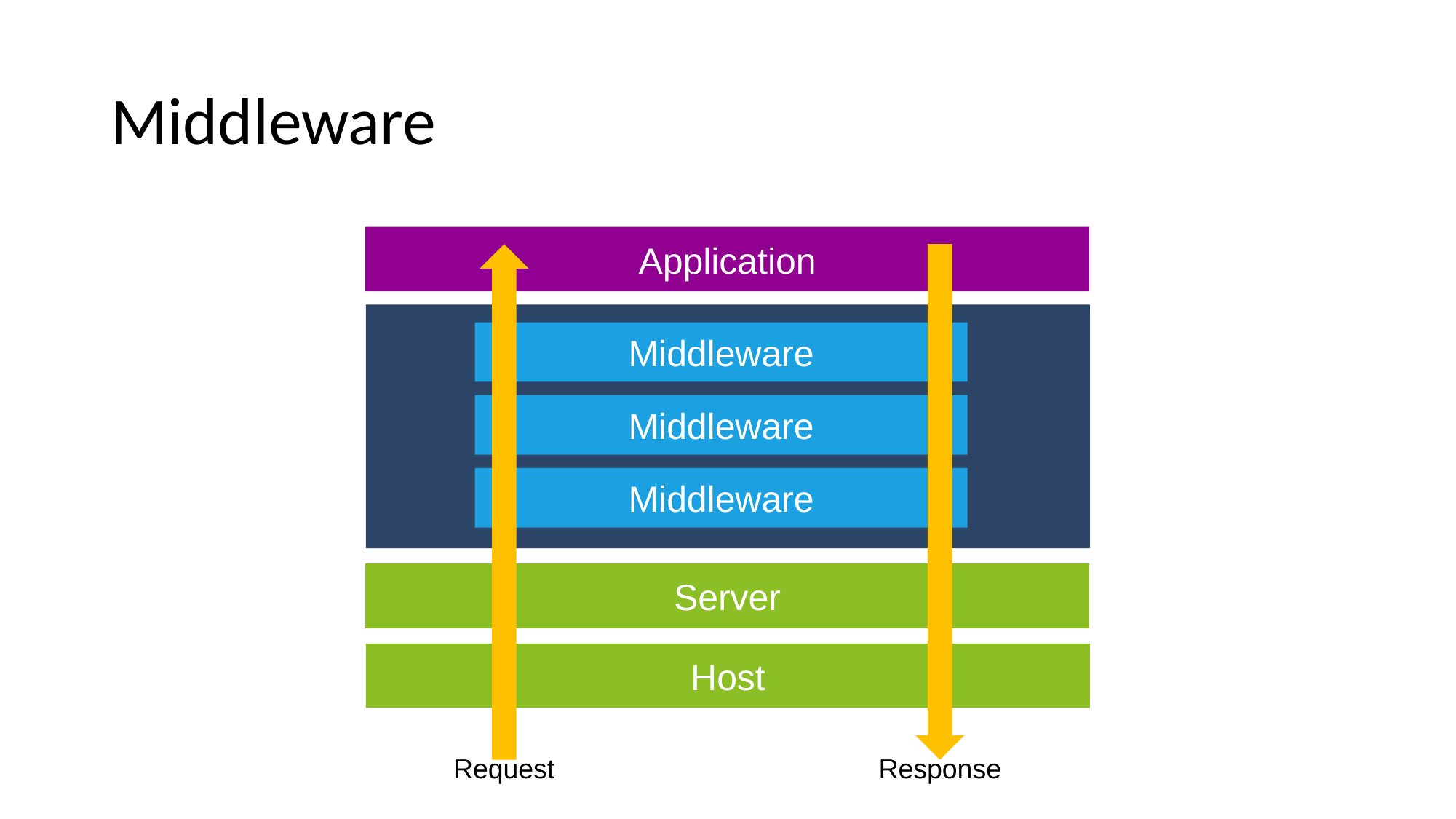

# Middleware
Application

Middleware
Middleware
Middleware
Server
Host
Request
Response